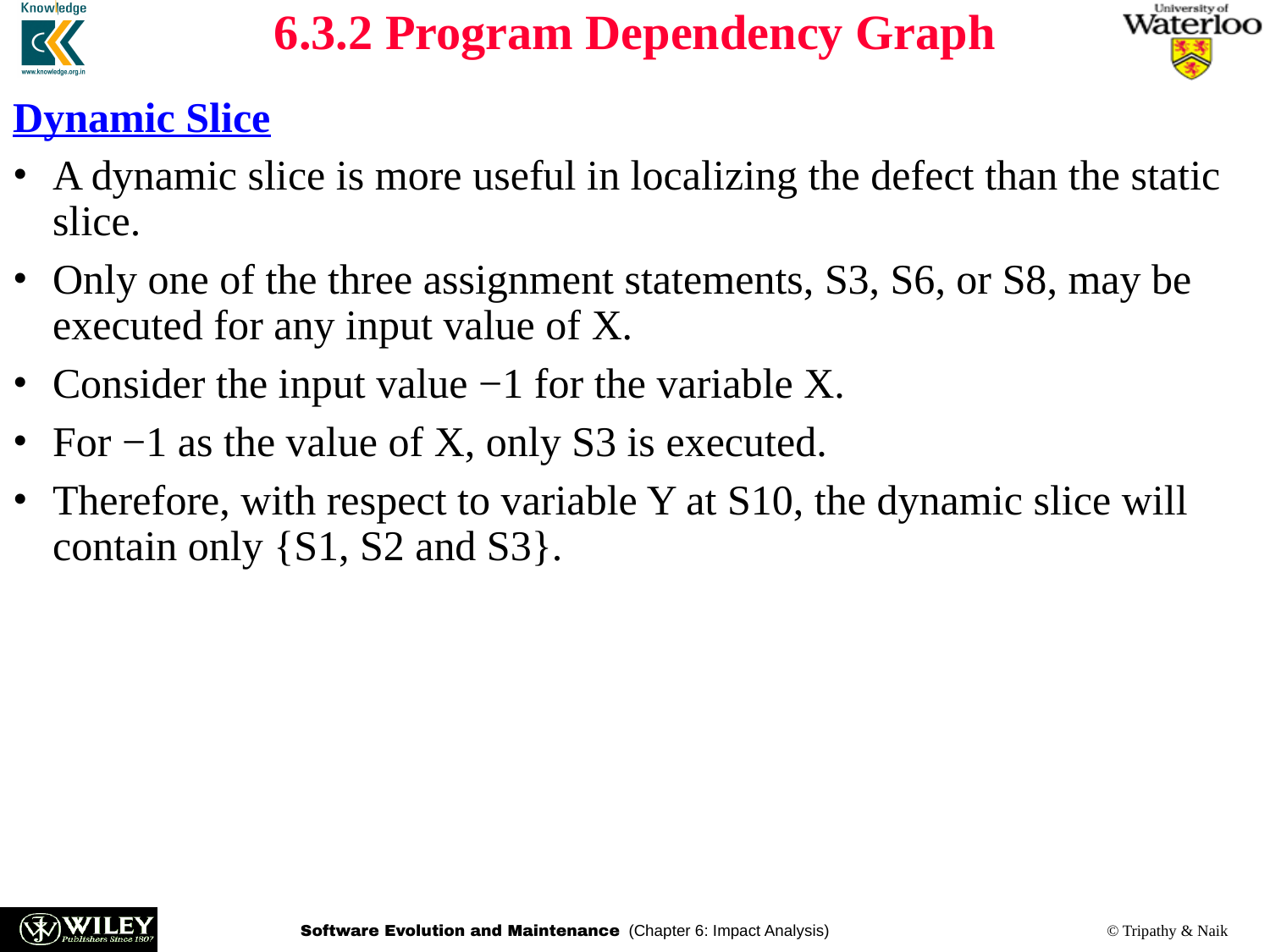

# 6.3.2 Program Dependency Graph
Dynamic Slice
A dynamic slice is more useful in localizing the defect than the static slice.
Only one of the three assignment statements, S3, S6, or S8, may be executed for any input value of X.
Consider the input value −1 for the variable X.
For −1 as the value of X, only S3 is executed.
Therefore, with respect to variable Y at S10, the dynamic slice will contain only {S1, S2 and S3}.